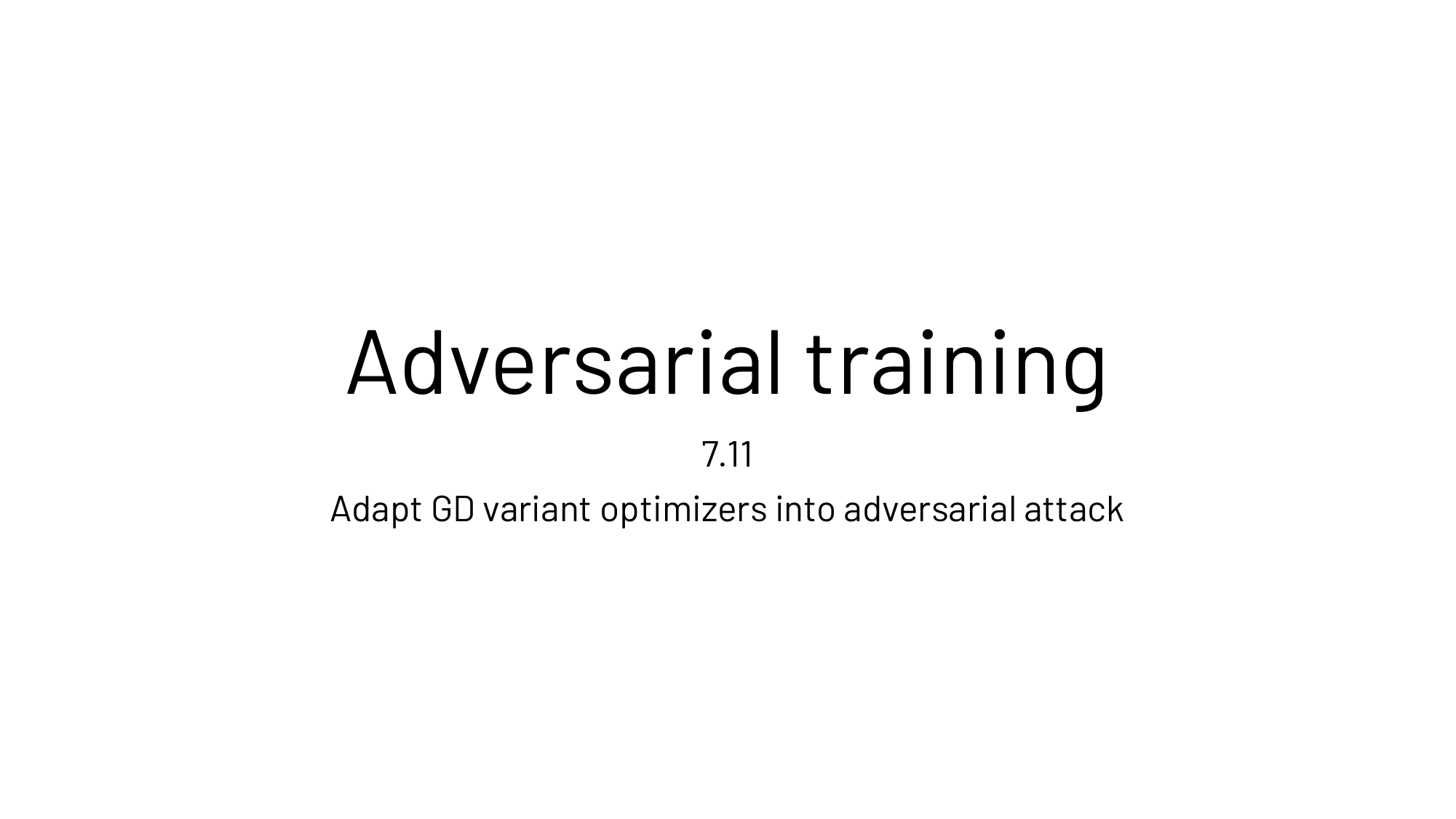

# Adversarial training
7.11
Adapt GD variant optimizers into adversarial attack